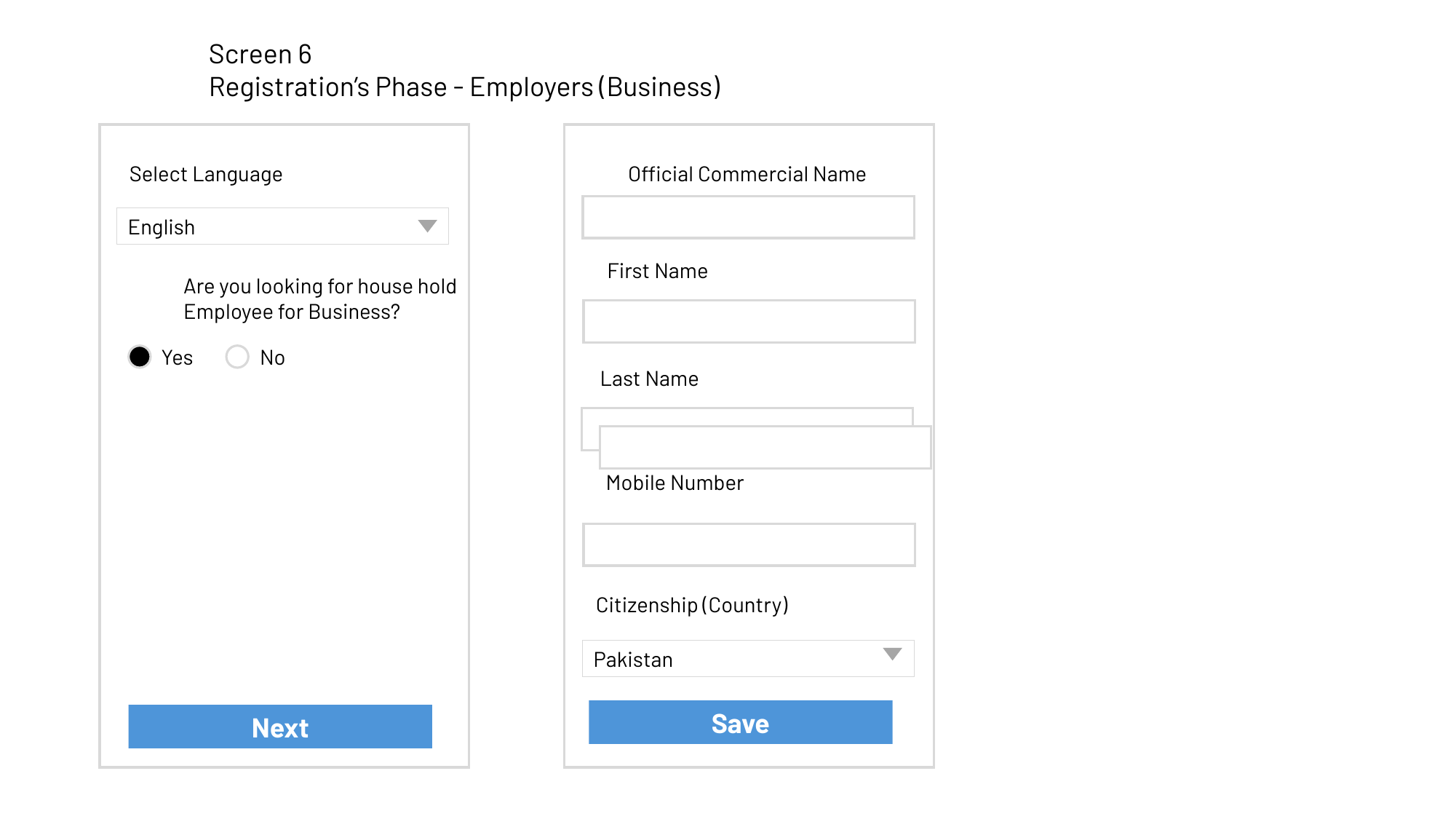

Screen 6
Registration’s Phase - Employers (Business)

Select Language
Official Commercial Name

English

First Name
Are you looking for house hold
Employee for Business?

Yes

No

Last Name

Mobile Number

Citizenship (Country)
Pakistan

Save
Next